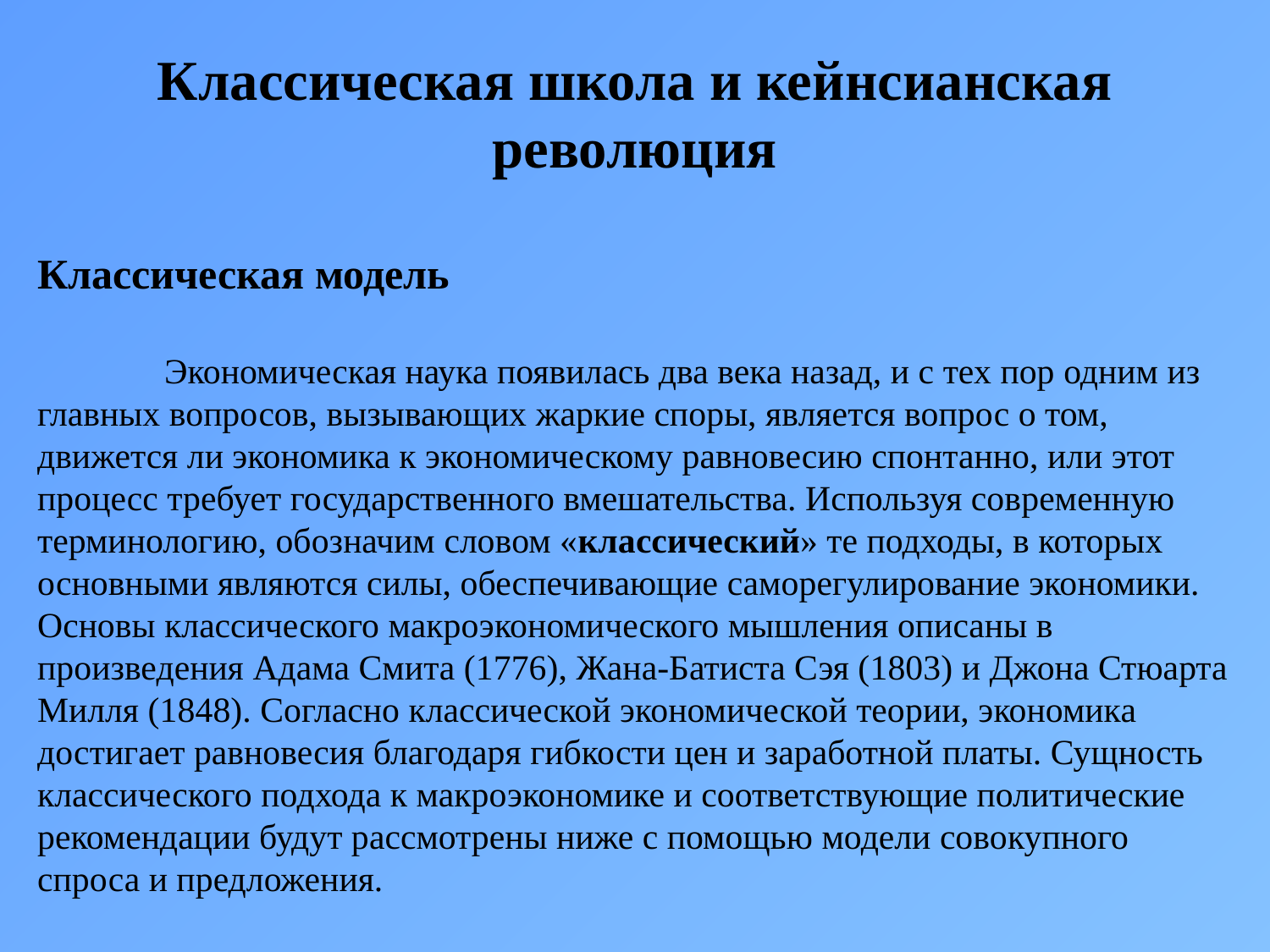

Классическая школа и кейнсианская революция

Классическая модель

	Экономическая наука появилась два века назад, и с тех пор одним из главных вопросов, вызывающих жаркие споры, является вопрос о том, движется ли экономика к экономическому равновесию спонтанно, или этот процесс требует государственного вмешательства. Используя современную терминологию, обозначим словом «классический» те подходы, в которых основными являются силы, обеспечивающие саморегулирование экономики. Основы классического макроэкономического мышления описаны в произведения Адама Смита (1776), Жана-Батиста Сэя (1803) и Джона Стюарта Милля (1848). Согласно классической экономической теории, экономика достигает равновесия благодаря гибкости цен и заработной платы. Сущность классического подхода к макроэкономике и соответствующие политические рекомендации будут рассмотрены ниже с помощью модели совокупного спроса и предложения.